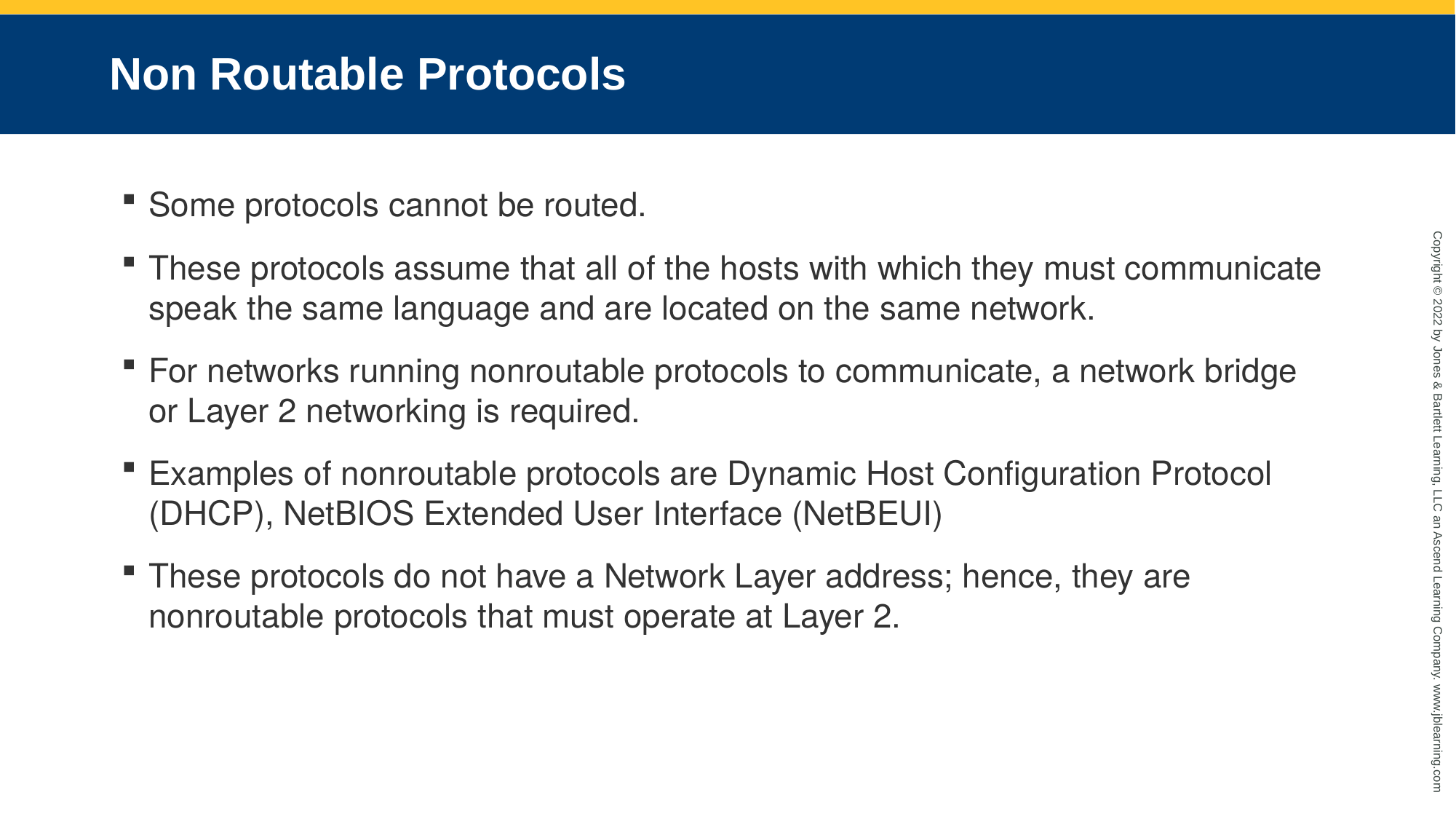

# Non Routable Protocols
Some protocols cannot be routed.
These protocols assume that all of the hosts with which they must communicate speak the same language and are located on the same network.
For networks running nonroutable protocols to communicate, a network bridge or Layer 2 networking is required.
Examples of nonroutable protocols are Dynamic Host Configuration Protocol (DHCP), NetBIOS Extended User Interface (NetBEUI)
These protocols do not have a Network Layer address; hence, they are nonroutable protocols that must operate at Layer 2.